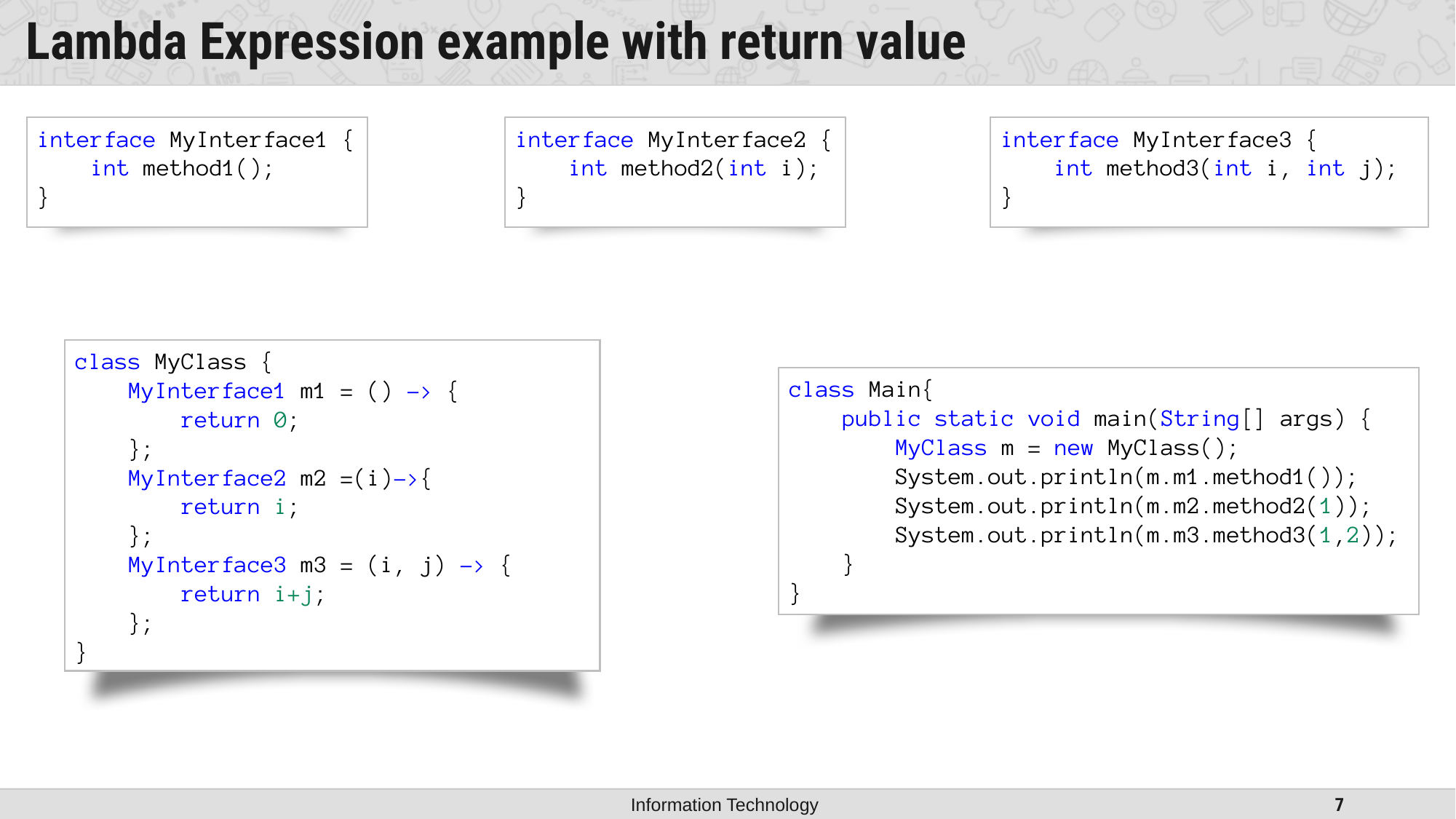

# Lambda Expression example with return value
interface MyInterface1 {
    int method1();
}

interface MyInterface2 {
    int method2(int i);
}

interface MyInterface3 {
    int method3(int i, int j);
}

class MyClass {
    MyInterface1 m1 = () -> {
        return 0;
    };
    MyInterface2 m2 =(i)->{
        return i;
    };
    MyInterface3 m3 = (i, j) -> {
        return i+j;
    };
}

class Main{
    public static void main(String[] args) {
        MyClass m = new MyClass();
        System.out.println(m.m1.method1());
        System.out.println(m.m2.method2(1));
        System.out.println(m.m3.method3(1,2));
    }
}